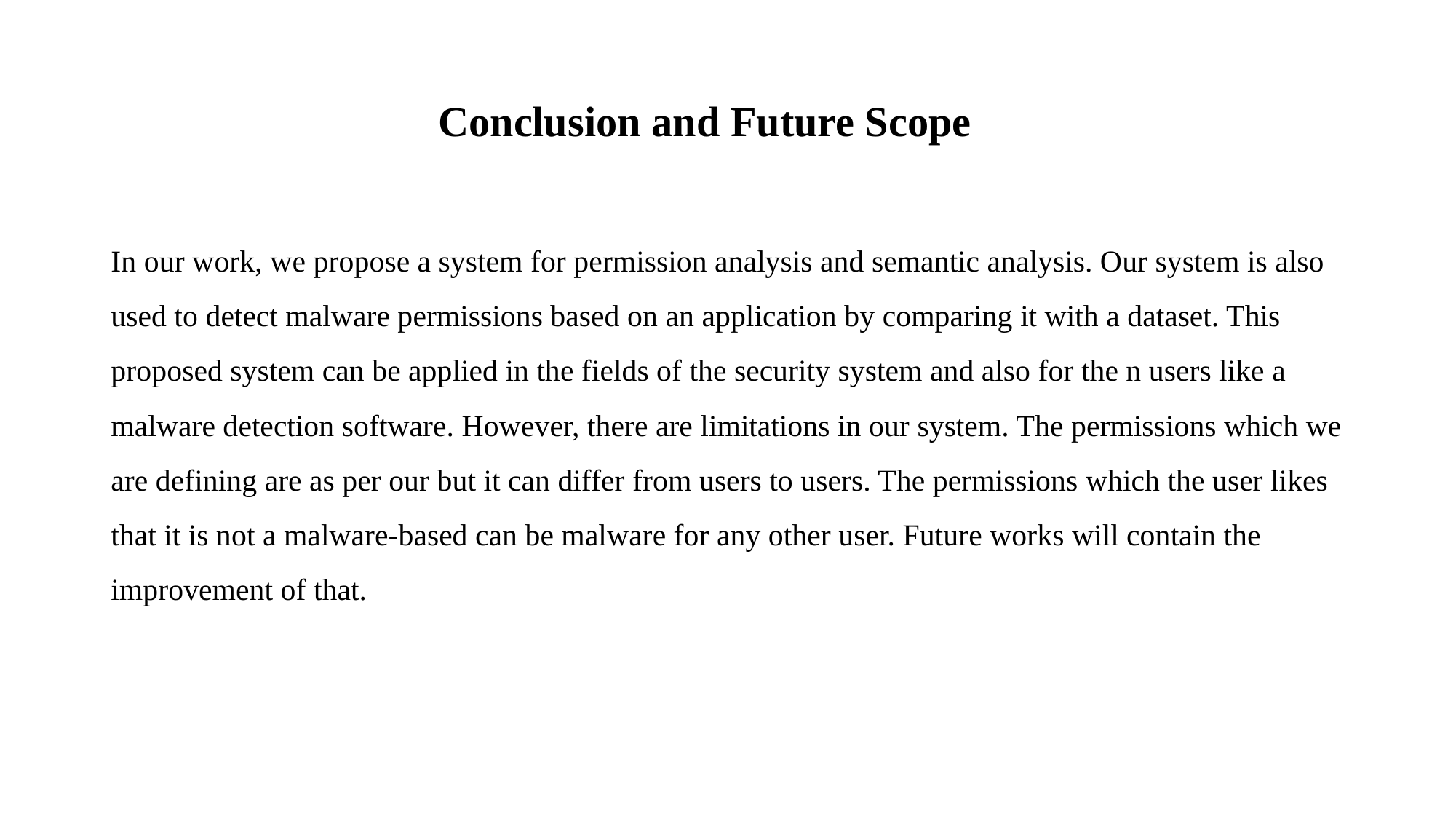

# Conclusion and Future Scope
In our work, we propose a system for permission analysis and semantic analysis. Our system is also used to detect malware permissions based on an application by comparing it with a dataset. This proposed system can be applied in the fields of the security system and also for the n users like a malware detection software. However, there are limitations in our system. The permissions which we are defining are as per our but it can differ from users to users. The permissions which the user likes that it is not a malware-based can be malware for any other user. Future works will contain the improvement of that.